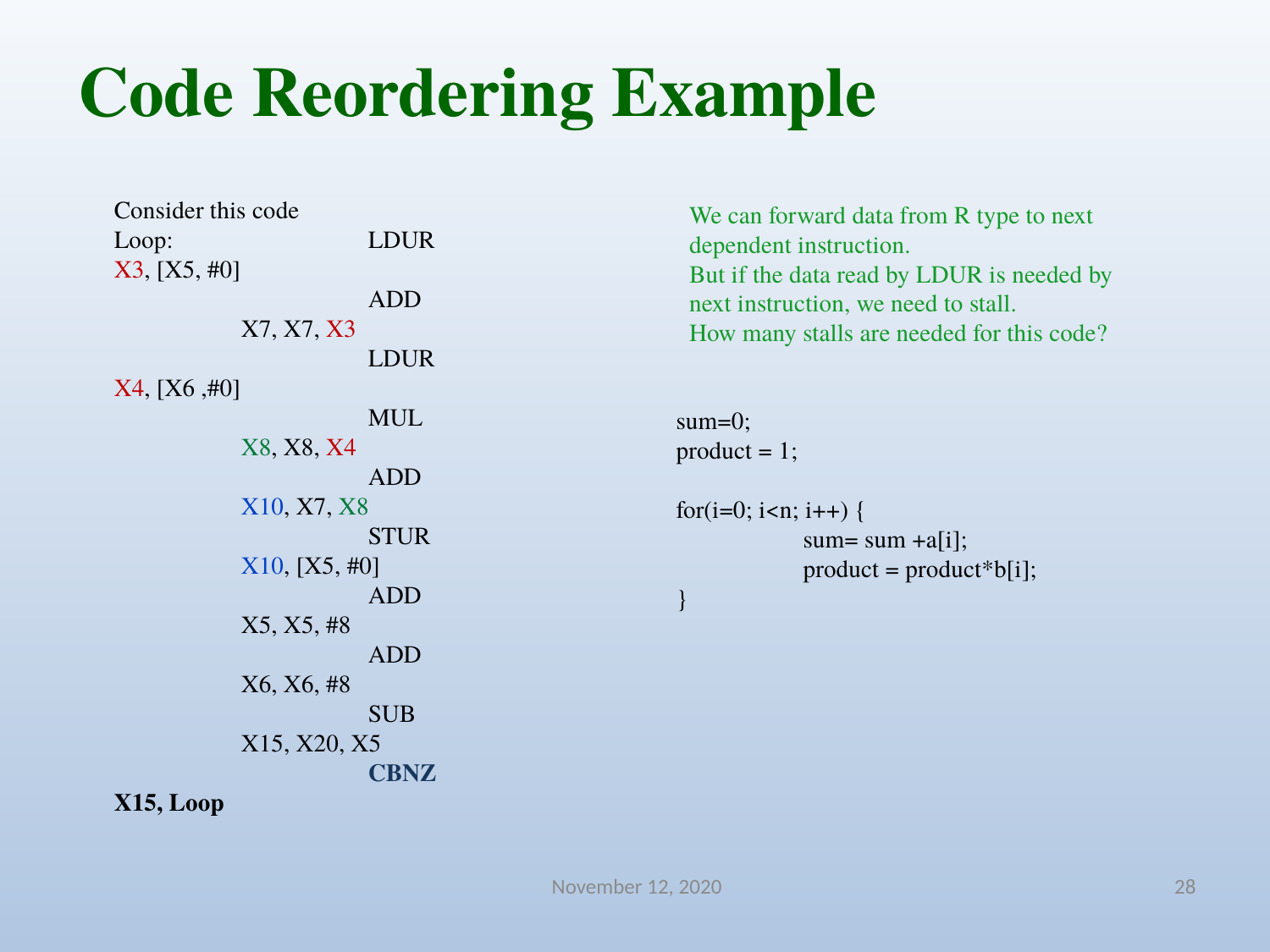

Code Reordering Example
Consider this code
Loop:		LDUR		X3, [X5, #0]
		ADD			X7, X7, X3
		LDUR		X4, [X6 ,#0]
		MUL			X8, X8, X4
		ADD			X10, X7, X8
		STUR			X10, [X5, #0]
		ADD			X5, X5, #8
		ADD			X6, X6, #8
		SUB			X15, X20, X5
		CBNZ		X15, Loop

We can forward data from R type to next dependent instruction.
But if the data read by LDUR is needed by next instruction, we need to stall.
How many stalls are needed for this code?
sum=0;
product = 1;

for(i=0; i<n; i++) {
	sum= sum +a[i];
	product = product*b[i];
}
November 12, 2020
28